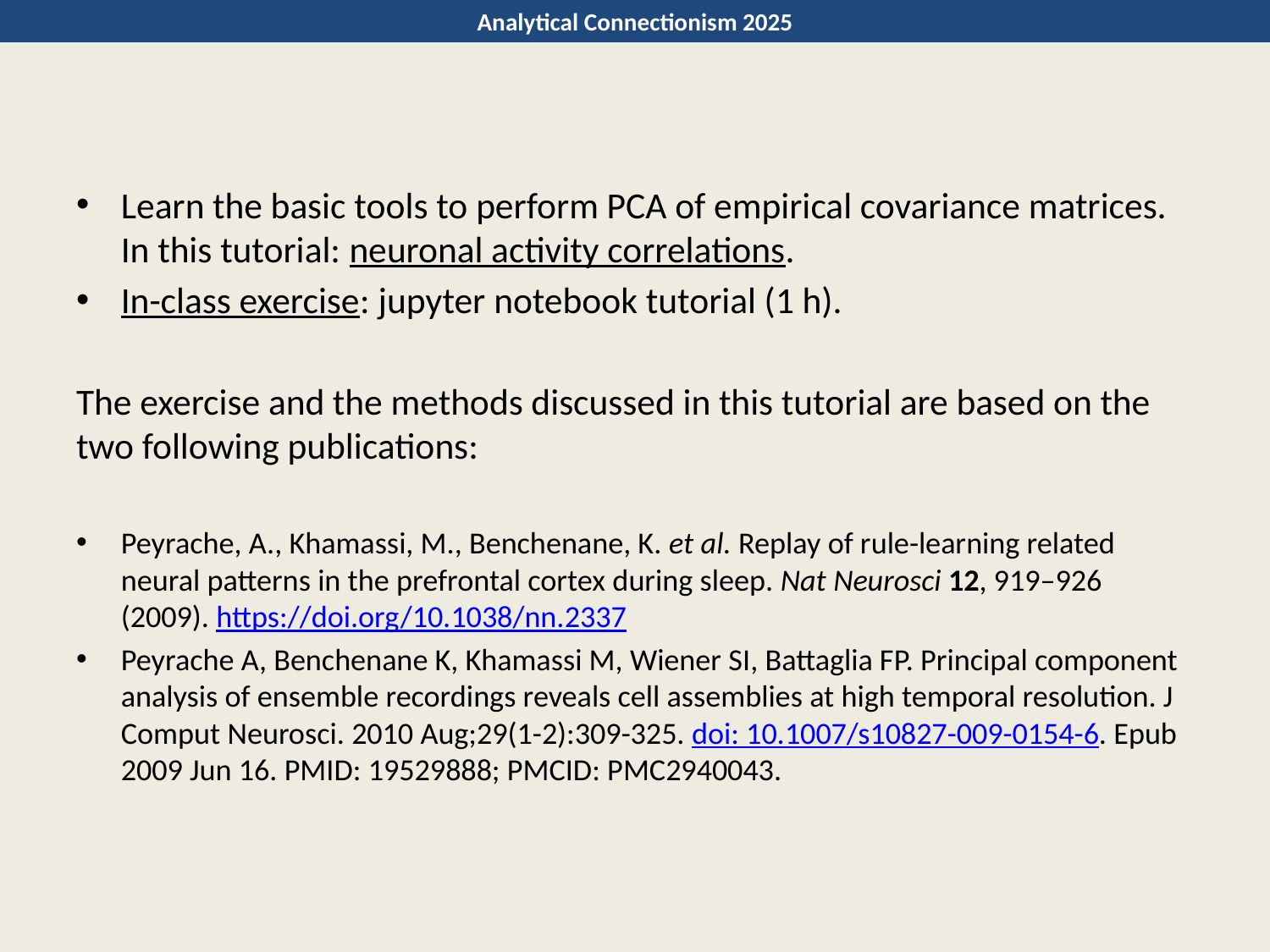

Analytical Connectionism 2025
Learn the basic tools to perform PCA of empirical covariance matrices. In this tutorial: neuronal activity correlations.
In-class exercise: jupyter notebook tutorial (1 h).

The exercise and the methods discussed in this tutorial are based on the two following publications:

Peyrache, A., Khamassi, M., Benchenane, K. et al. Replay of rule-learning related neural patterns in the prefrontal cortex during sleep. Nat Neurosci 12, 919–926 (2009). https://doi.org/10.1038/nn.2337
Peyrache A, Benchenane K, Khamassi M, Wiener SI, Battaglia FP. Principal component analysis of ensemble recordings reveals cell assemblies at high temporal resolution. J Comput Neurosci. 2010 Aug;29(1-2):309-325. doi: 10.1007/s10827-009-0154-6. Epub 2009 Jun 16. PMID: 19529888; PMCID: PMC2940043.